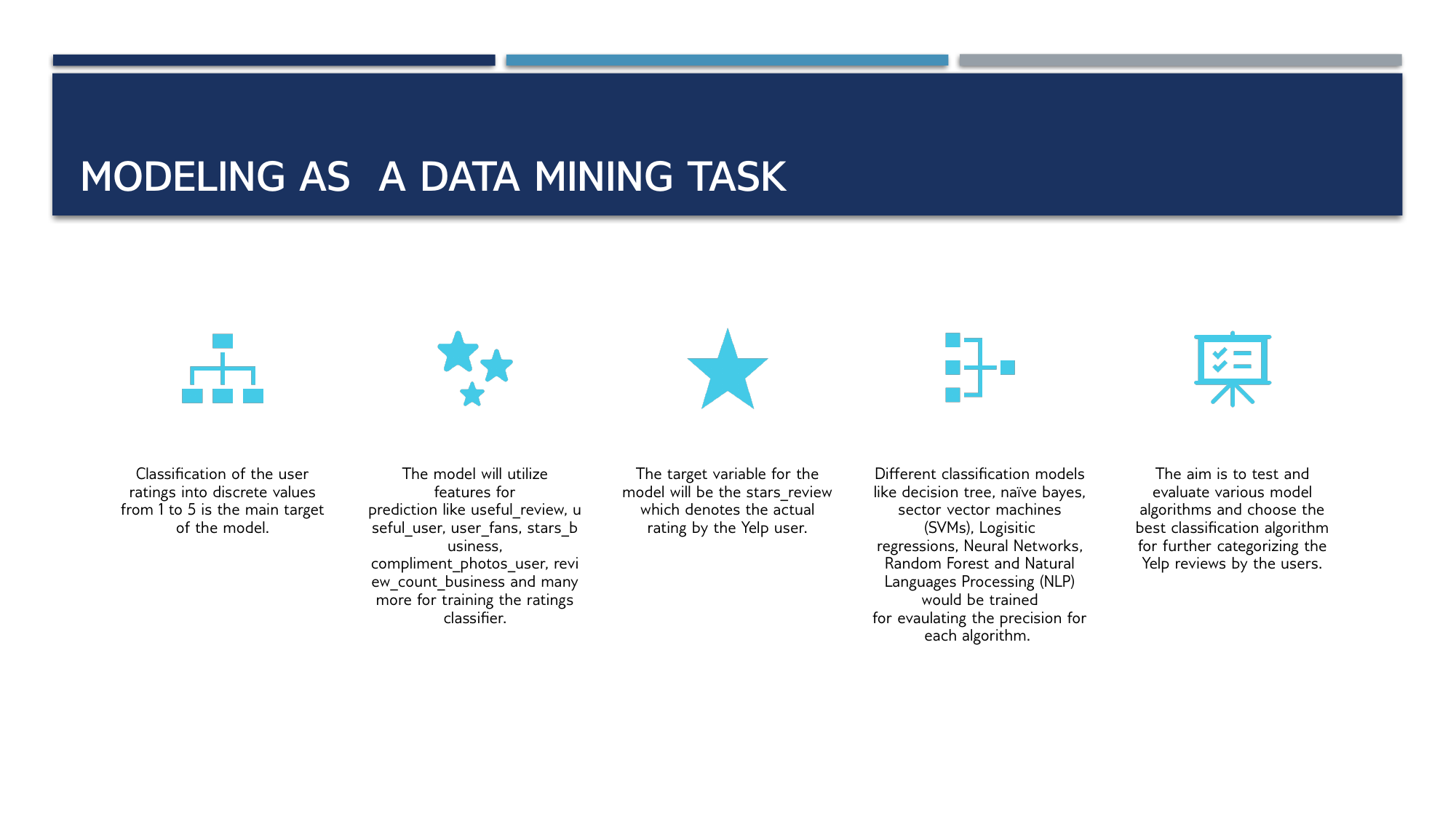

# Modeling as  a Data Mining Task
Classification of the user ratings into discrete values from 1 to 5 is the main target of the model.
The model will utilize features for prediction like useful_review, useful_user, user_fans, stars_business, compliment_photos_user, review_count_business and many more for training the ratings classifier.
The target variable for the model will be the stars_review which denotes the actual rating by the Yelp user.
Different classification models like decision tree, naïve bayes, sector vector machines (SVMs), Logisitic regressions, Neural Networks, Random Forest and Natural Languages Processing (NLP) would be trained for evaulating the precision for each algorithm.
The aim is to test and evaluate various model algorithms and choose the best classification algorithm for further categorizing the Yelp reviews by the users.